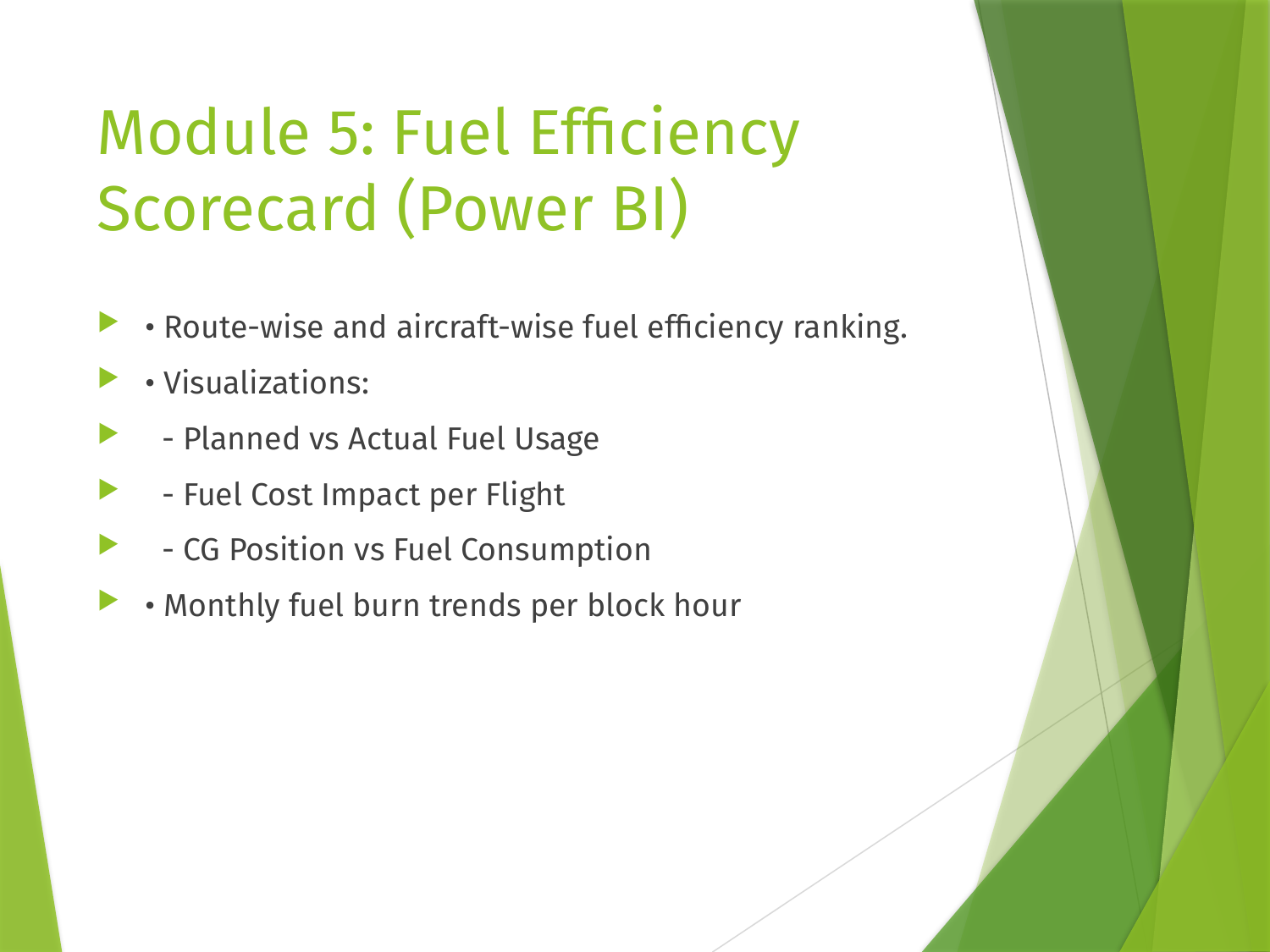

# Module 5: Fuel Efficiency Scorecard (Power BI)
• Route-wise and aircraft-wise fuel efficiency ranking.
• Visualizations:
  - Planned vs Actual Fuel Usage
  - Fuel Cost Impact per Flight
  - CG Position vs Fuel Consumption
• Monthly fuel burn trends per block hour